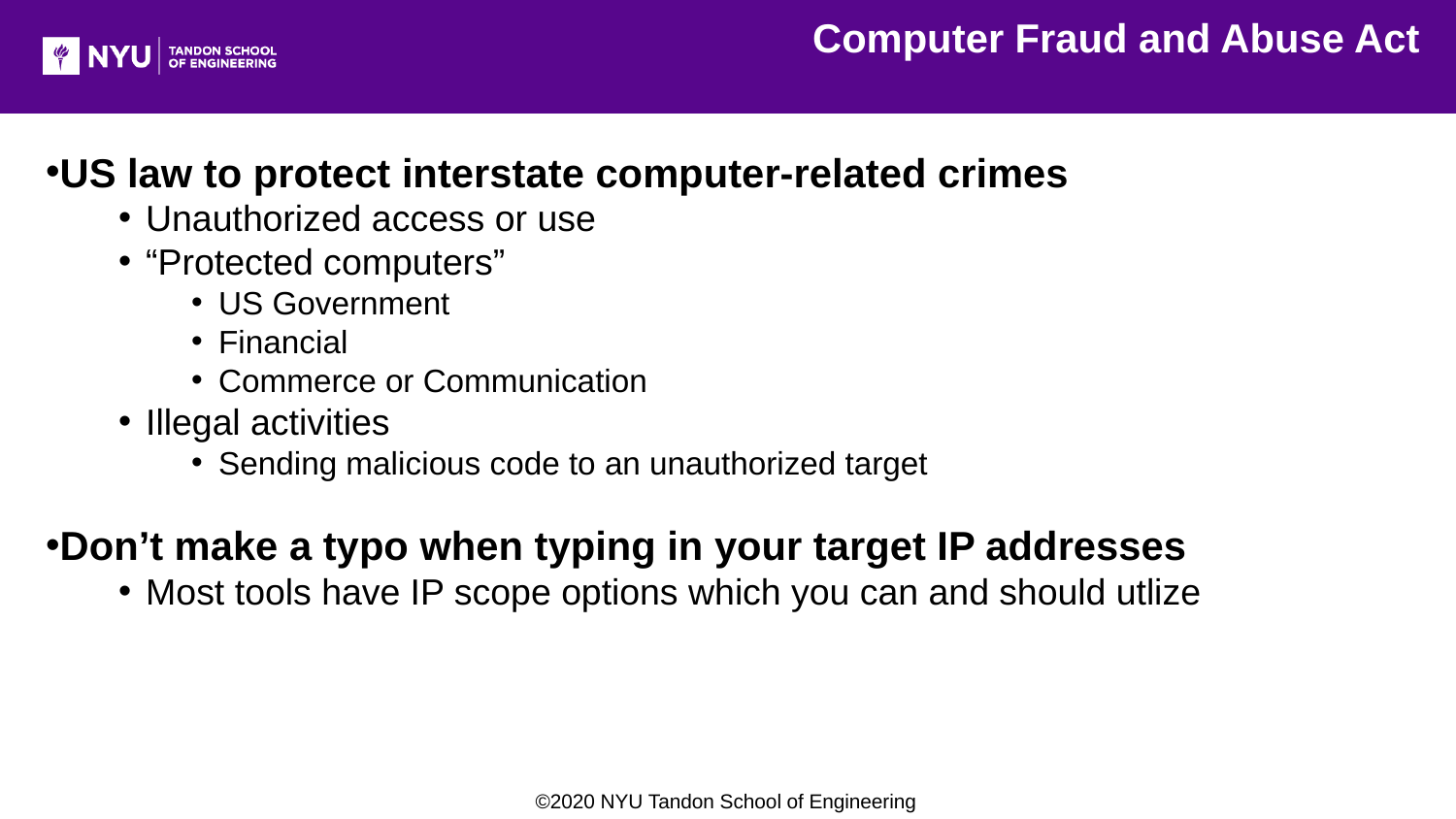

Computer Fraud and Abuse Act
US law to protect interstate computer-related crimes
Unauthorized access or use
“Protected computers”
US Government
Financial
Commerce or Communication
Illegal activities
Sending malicious code to an unauthorized target

Don’t make a typo when typing in your target IP addresses
Most tools have IP scope options which you can and should utlize